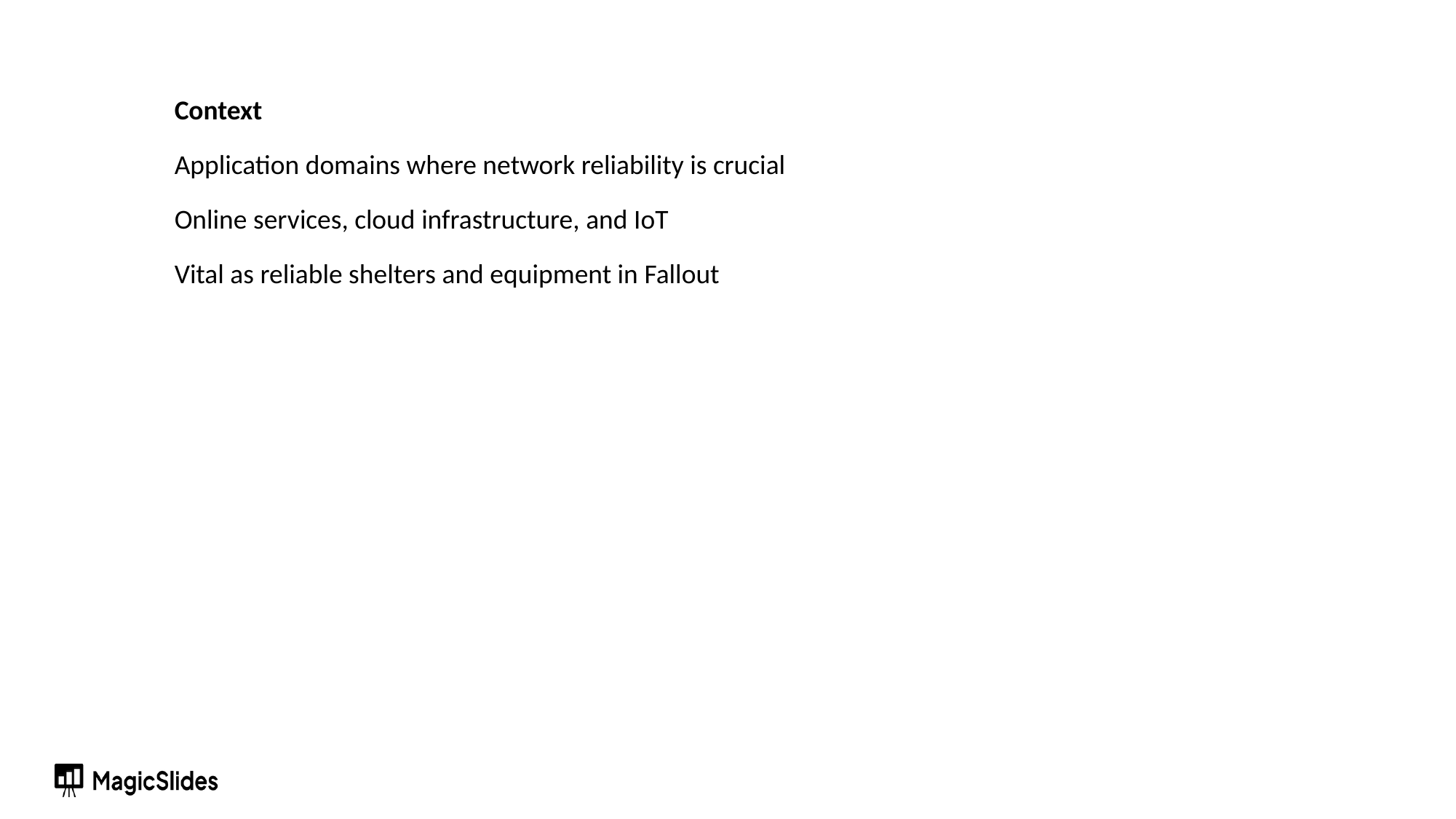

Context
Application domains where network reliability is crucial
Online services, cloud infrastructure, and IoT
Vital as reliable shelters and equipment in Fallout